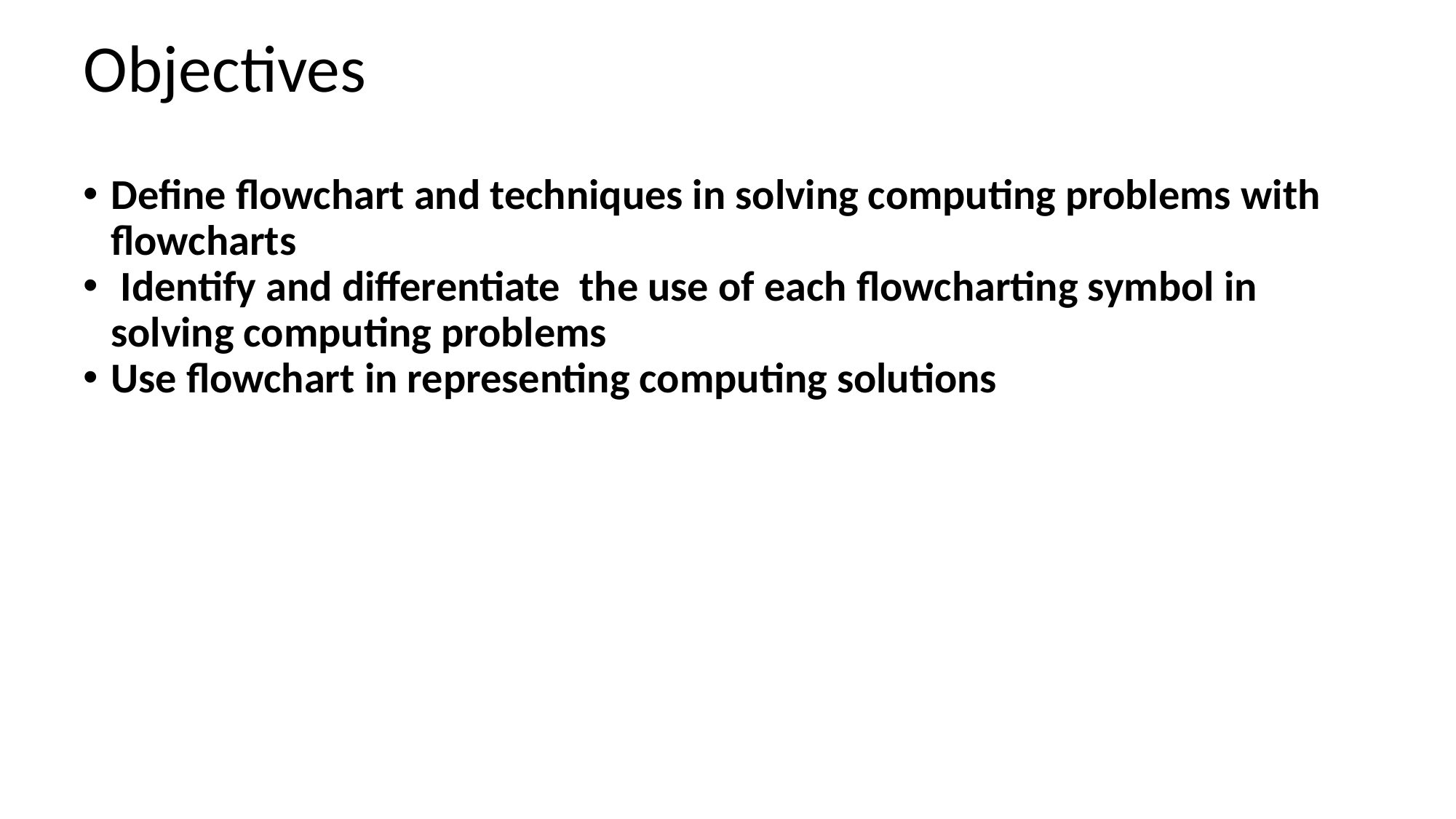

# Objectives
Define flowchart and techniques in solving computing problems with flowcharts
 Identify and differentiate  the use of each flowcharting symbol in solving computing problems
Use flowchart in representing computing solutions